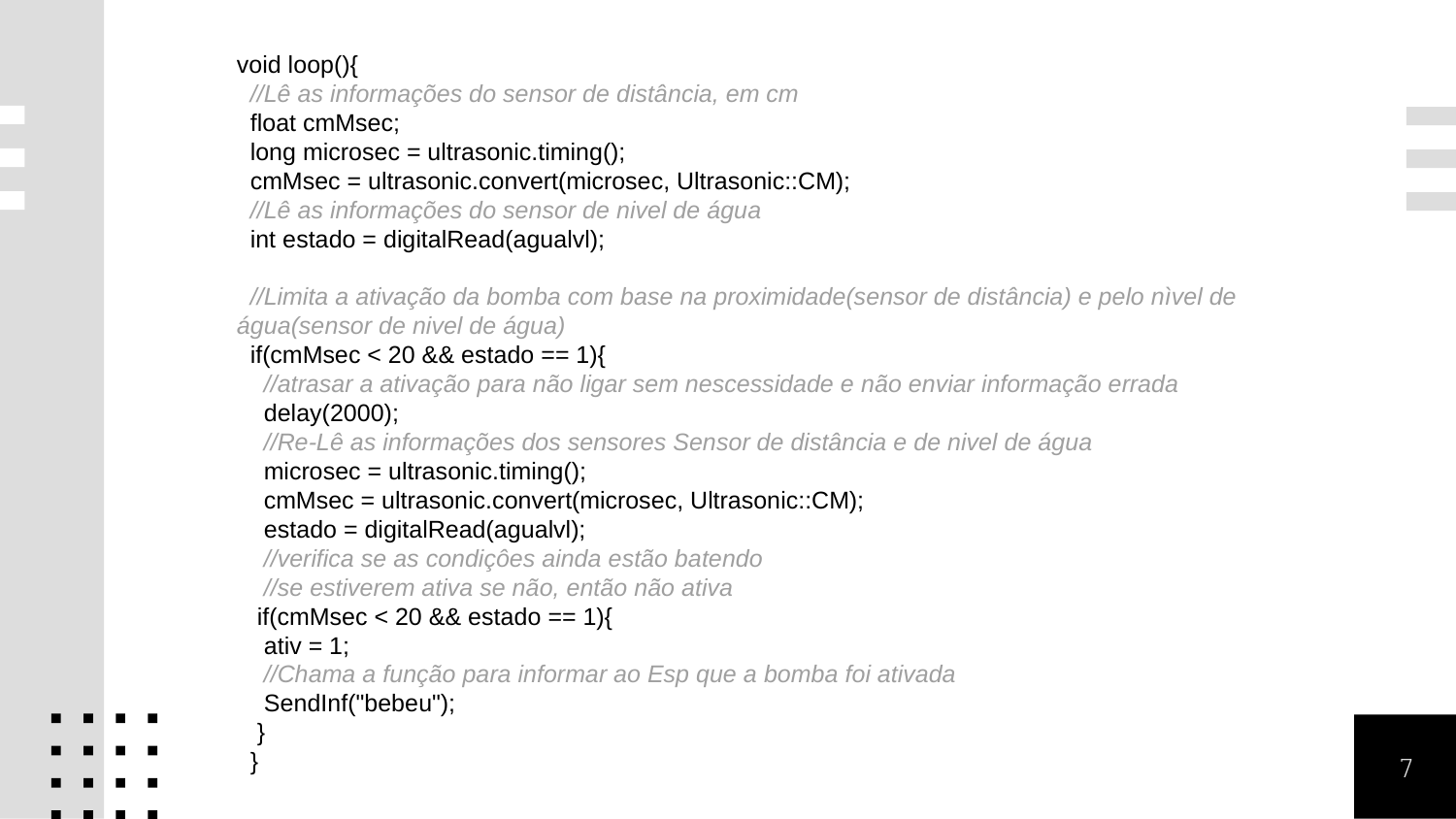

void loop(){
  //Lê as informações do sensor de distância, em cm
  float cmMsec;
  long microsec = ultrasonic.timing();
  cmMsec = ultrasonic.convert(microsec, Ultrasonic::CM);
  //Lê as informações do sensor de nivel de água
  int estado = digitalRead(agualvl);

  //Limita a ativação da bomba com base na proximidade(sensor de distância) e pelo nìvel de água(sensor de nivel de água)
  if(cmMsec < 20 && estado == 1){
    //atrasar a ativação para não ligar sem nescessidade e não enviar informação errada
    delay(2000);
    //Re-Lê as informações dos sensores Sensor de distância e de nivel de água
    microsec = ultrasonic.timing();
    cmMsec = ultrasonic.convert(microsec, Ultrasonic::CM);
    estado = digitalRead(agualvl);
    //verifica se as condiçôes ainda estão batendo
    //se estiverem ativa se não, então não ativa
   if(cmMsec < 20 && estado == 1){
    ativ = 1;
    //Chama a função para informar ao Esp que a bomba foi ativada
    SendInf("bebeu");
   }
  }
7